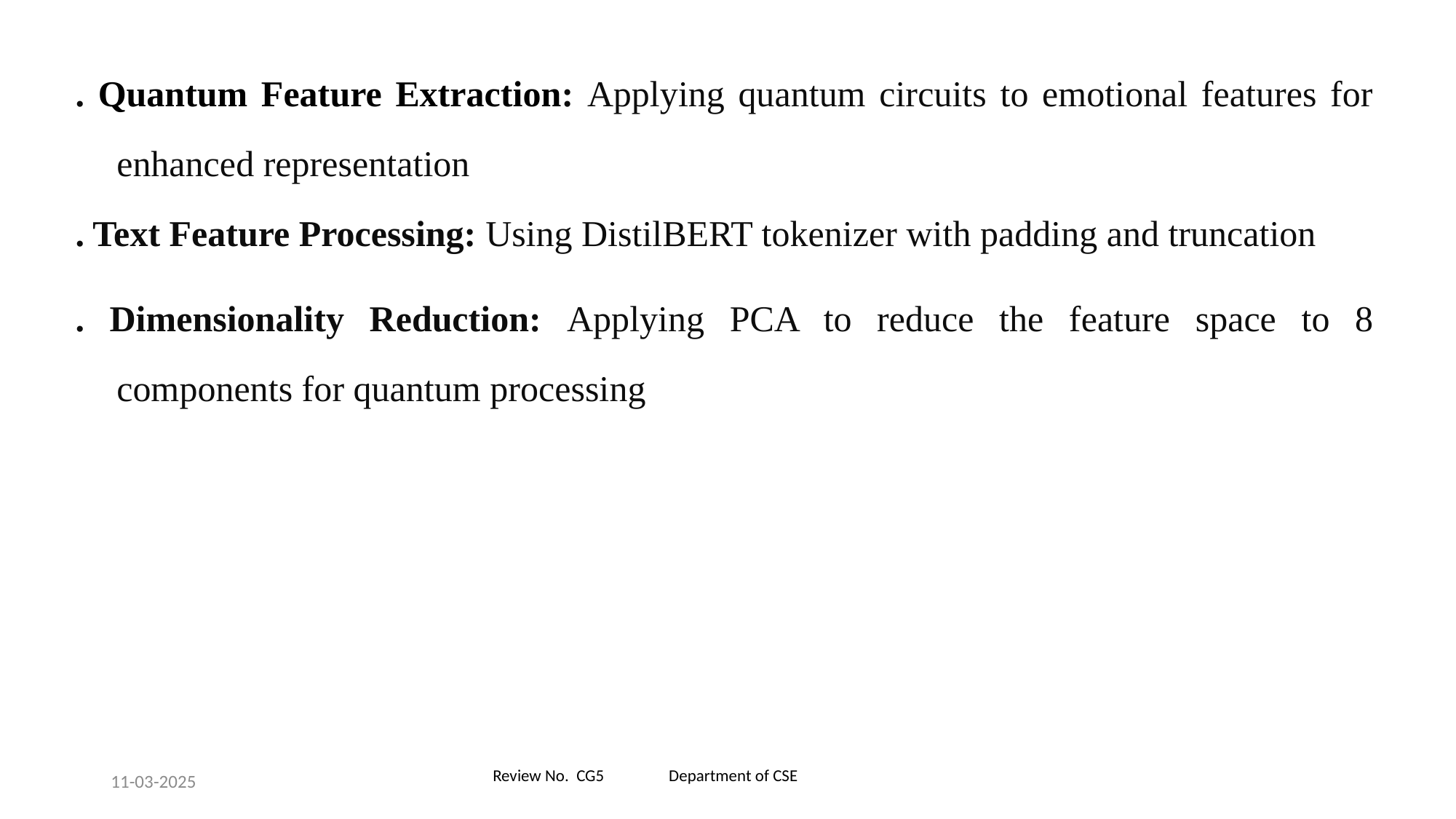

. Quantum Feature Extraction: Applying quantum circuits to emotional features for enhanced representation
. Text Feature Processing: Using DistilBERT tokenizer with padding and truncation
. Dimensionality Reduction: Applying PCA to reduce the feature space to 8 components for quantum processing
11-03-2025
Review No.  CG5                 Department of CSE
16